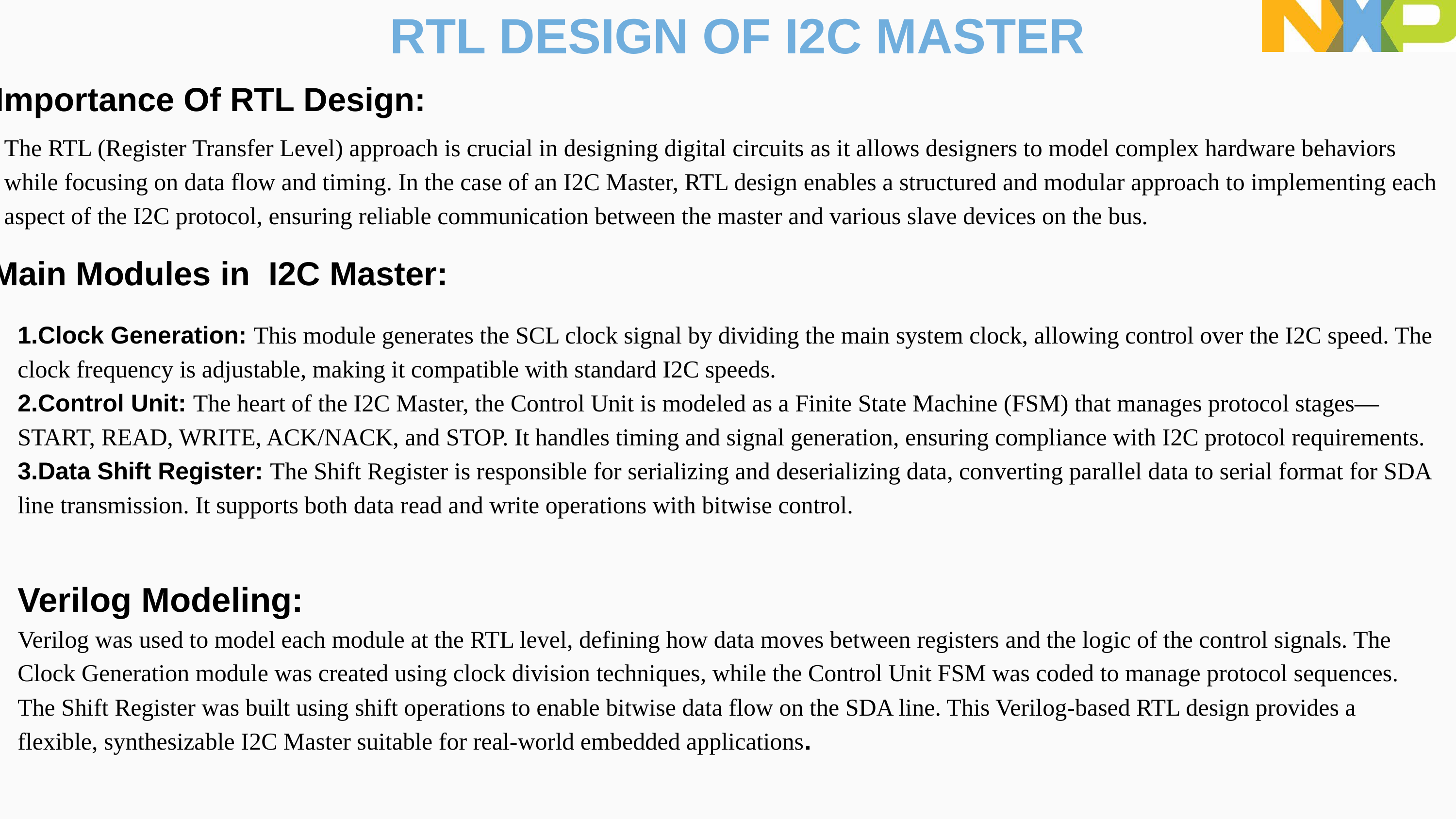

RTL DESIGN OF I2C MASTER
Importance Of RTL Design:
The RTL (Register Transfer Level) approach is crucial in designing digital circuits as it allows designers to model complex hardware behaviors while focusing on data flow and timing. In the case of an I2C Master, RTL design enables a structured and modular approach to implementing each aspect of the I2C protocol, ensuring reliable communication between the master and various slave devices on the bus.
  Main Modules in  I2C Master:
1.Clock Generation: This module generates the SCL clock signal by dividing the main system clock, allowing control over the I2C speed. The clock frequency is adjustable, making it compatible with standard I2C speeds.
2.Control Unit: The heart of the I2C Master, the Control Unit is modeled as a Finite State Machine (FSM) that manages protocol stages—START, READ, WRITE, ACK/NACK, and STOP. It handles timing and signal generation, ensuring compliance with I2C protocol requirements.
3.Data Shift Register: The Shift Register is responsible for serializing and deserializing data, converting parallel data to serial format for SDA line transmission. It supports both data read and write operations with bitwise control.
Verilog Modeling:
Verilog was used to model each module at the RTL level, defining how data moves between registers and the logic of the control signals. The Clock Generation module was created using clock division techniques, while the Control Unit FSM was coded to manage protocol sequences. The Shift Register was built using shift operations to enable bitwise data flow on the SDA line. This Verilog-based RTL design provides a flexible, synthesizable I2C Master suitable for real-world embedded applications.